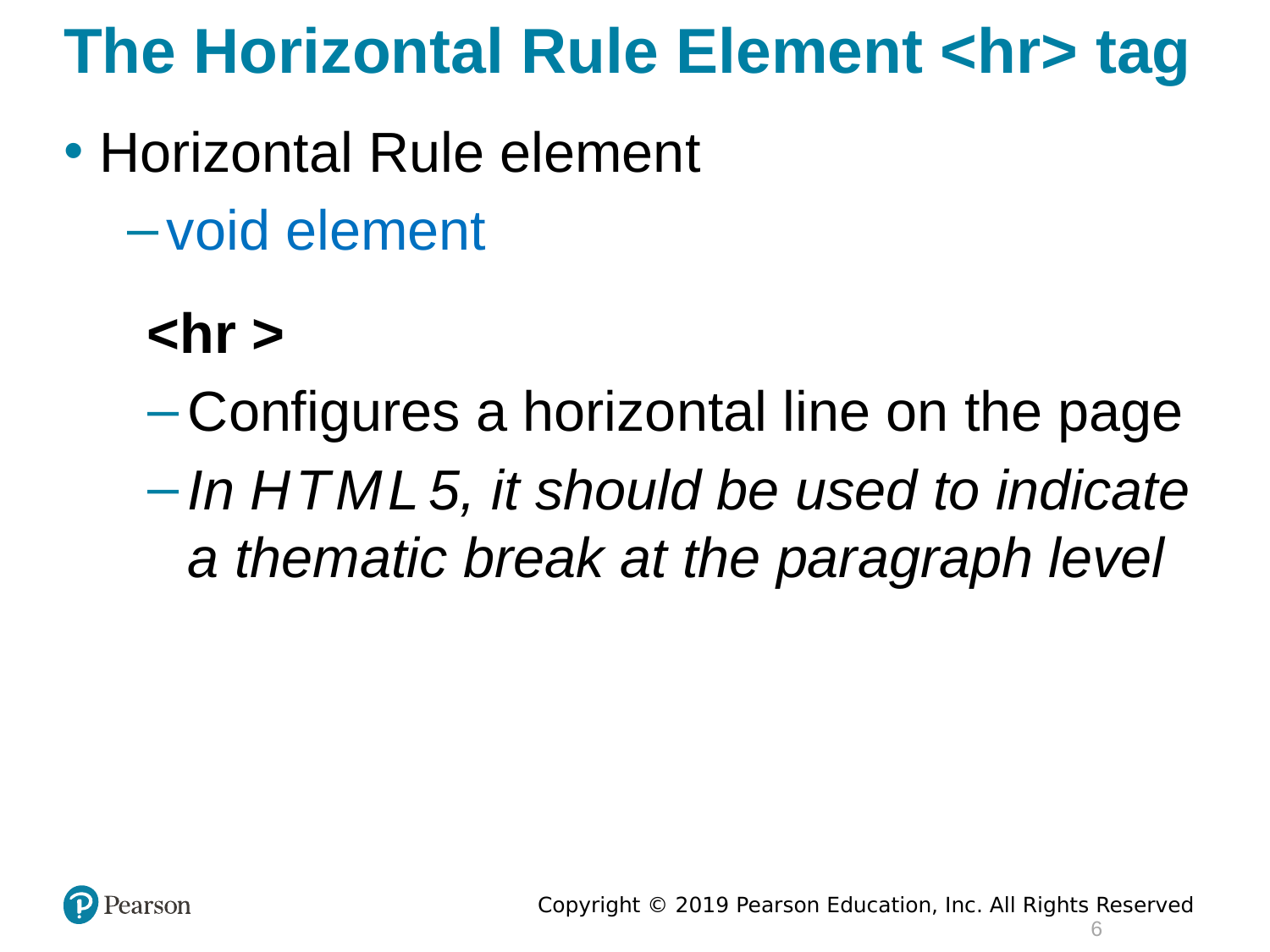

# The Horizontal Rule Element <hr> tag
Horizontal Rule element
void element
<hr >
Configures a horizontal line on the page
In H T M L 5, it should be used to indicate a thematic break at the paragraph level